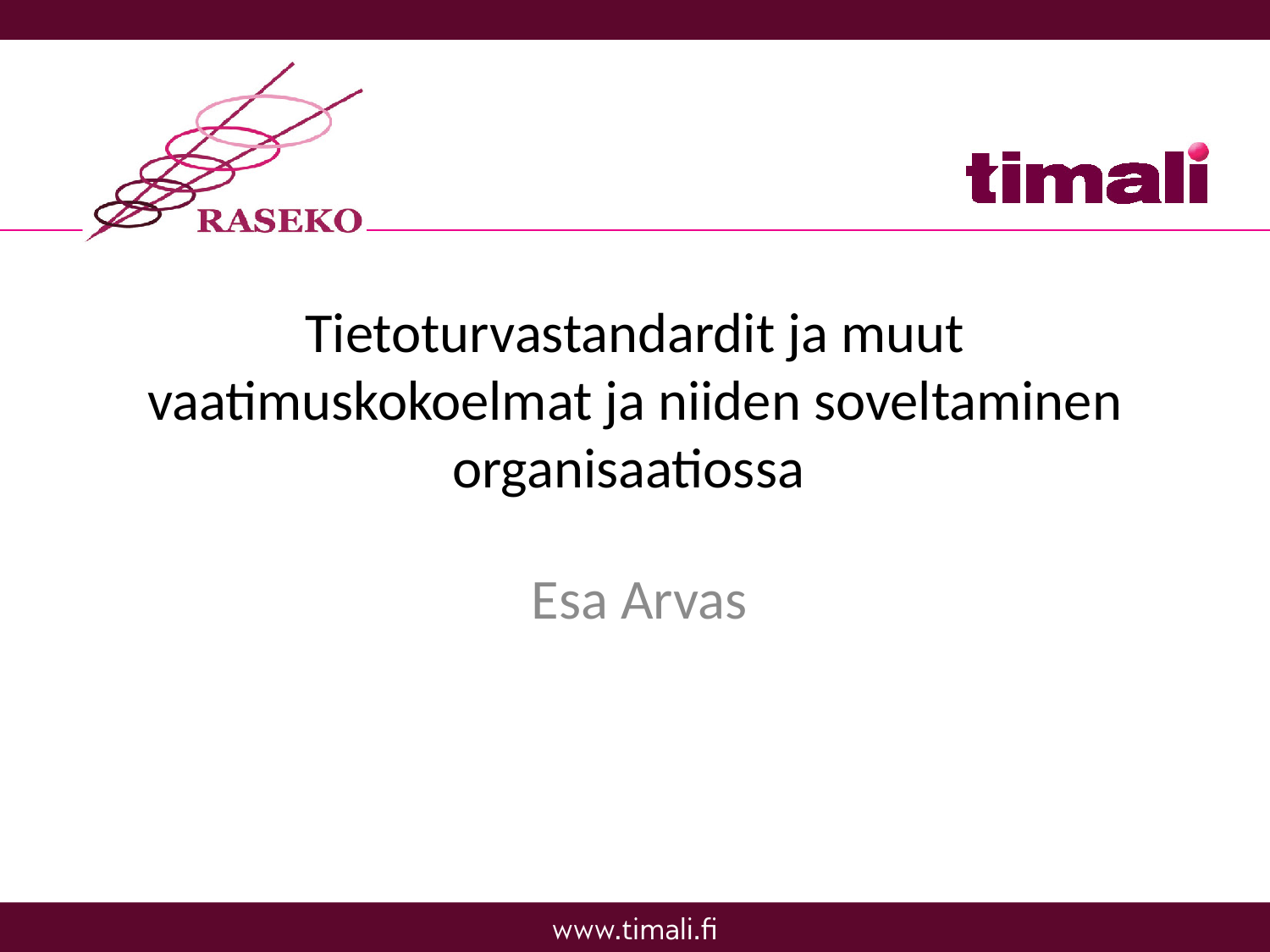

# Tietoturvastandardit ja muut vaatimuskokoelmat ja niiden soveltaminen organisaatiossa
Esa Arvas